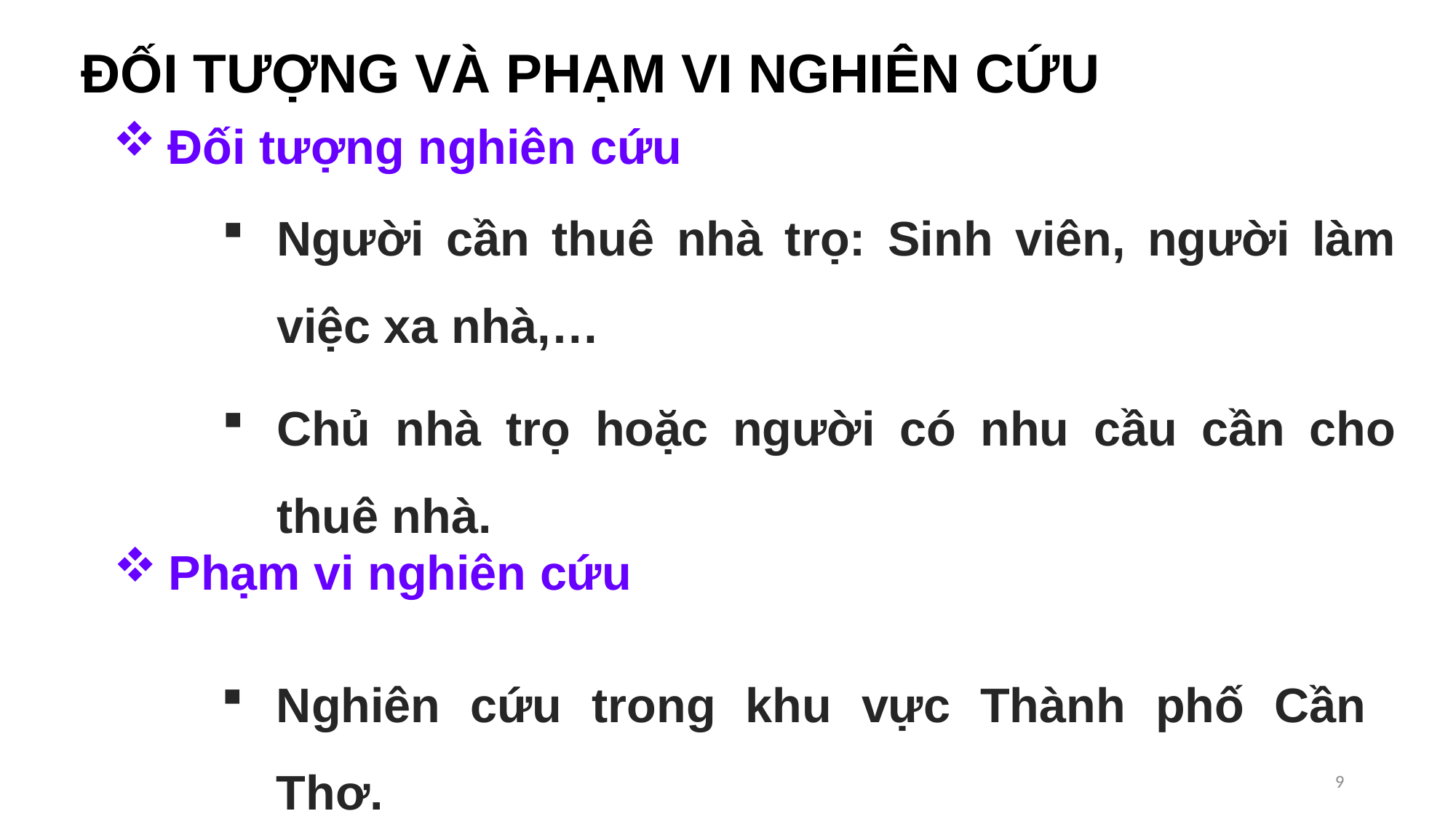

ĐỐI TƯỢNG VÀ PHẠM VI NGHIÊN CỨU
Đối tượng nghiên cứu
Người cần thuê nhà trọ: Sinh viên, người làm việc xa nhà,…
Chủ nhà trọ hoặc người có nhu cầu cần cho thuê nhà.

Phạm vi nghiên cứu
Nghiên cứu trong khu vực Thành phố Cần Thơ.

9